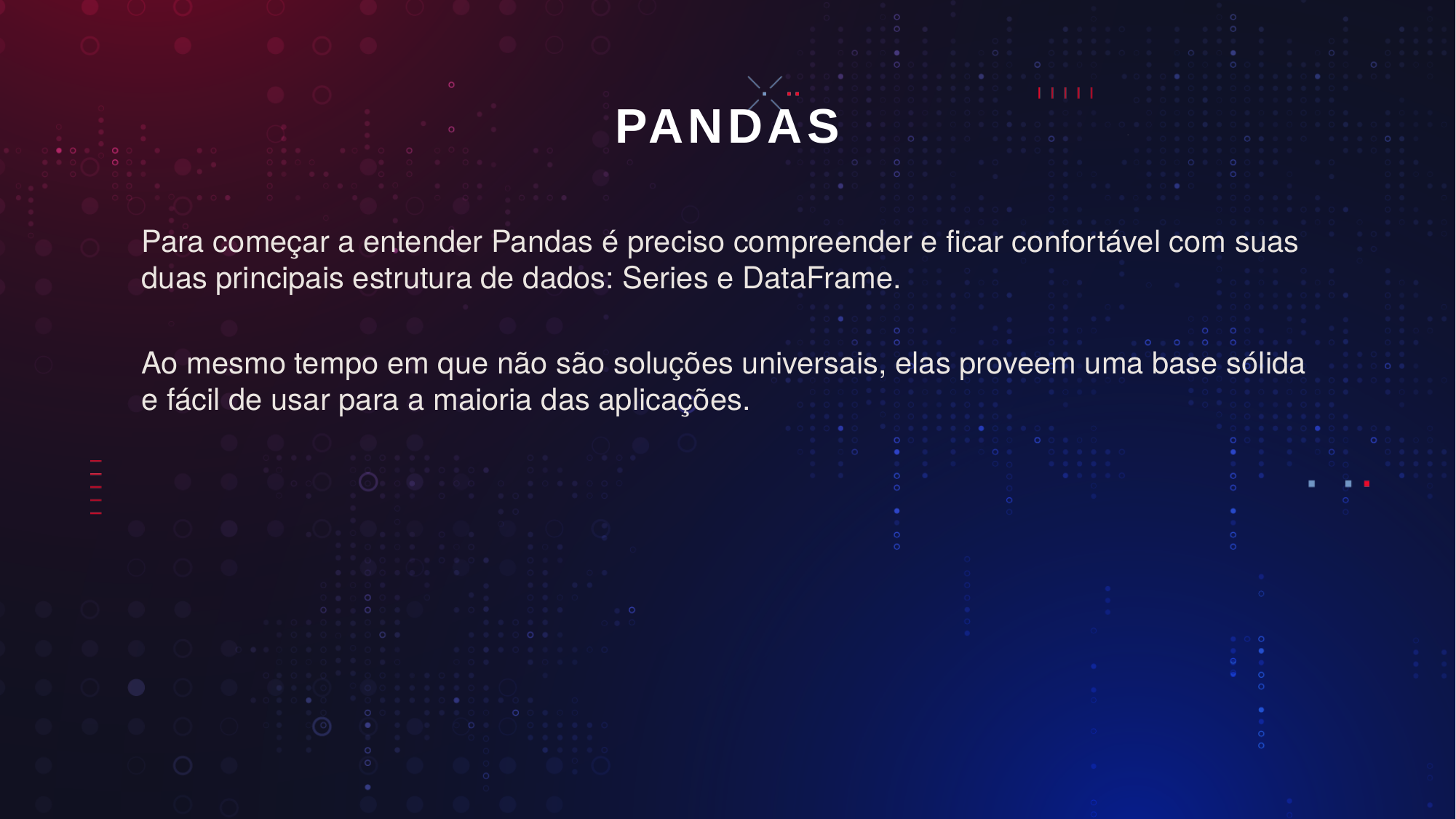

# PANDAS
Para começar a entender Pandas é preciso compreender e ficar confortável com suas duas principais estrutura de dados: Series e DataFrame.

Ao mesmo tempo em que não são soluções universais, elas proveem uma base sólida e fácil de usar para a maioria das aplicações.